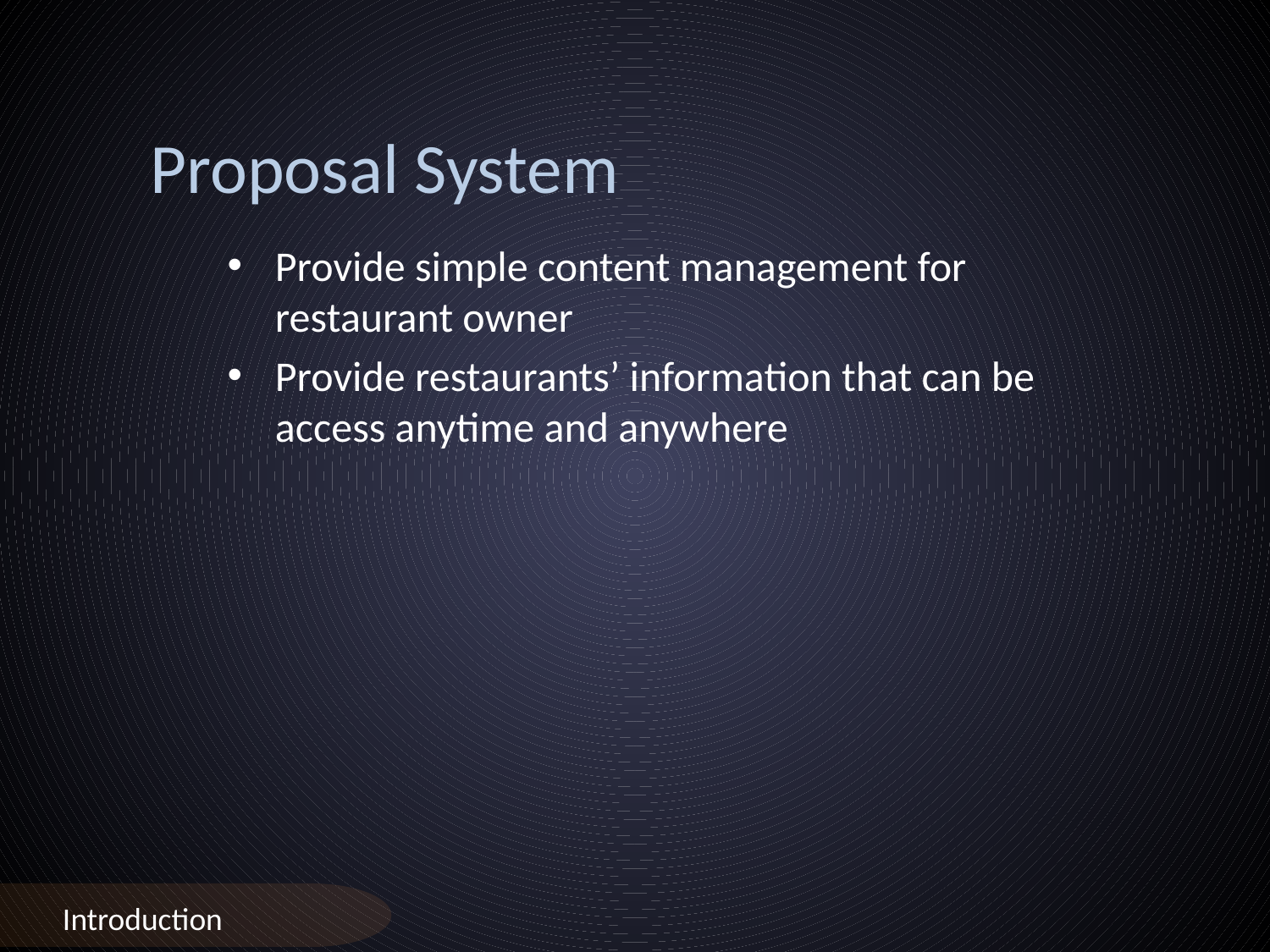

Proposal System
Provide simple content management for restaurant owner
Provide restaurants’ information that can be access anytime and anywhere
Introduction